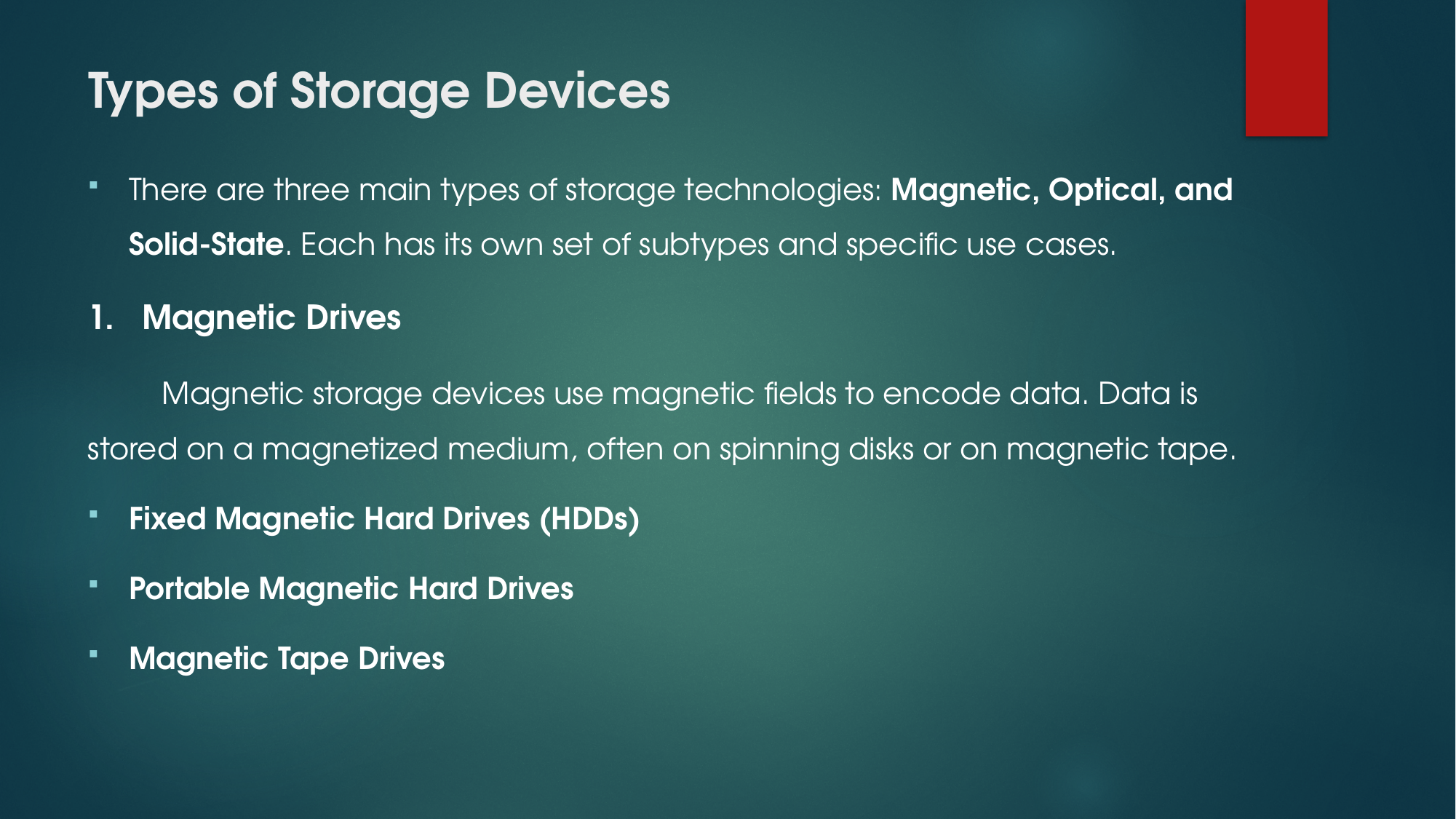

# Types of Storage Devices
There are three main types of storage technologies: Magnetic, Optical, and Solid-State. Each has its own set of subtypes and specific use cases.
1.   Magnetic Drives
        Magnetic storage devices use magnetic fields to encode data. Data is stored on a magnetized medium, often on spinning disks or on magnetic tape.
Fixed Magnetic Hard Drives (HDDs)
Portable Magnetic Hard Drives
Magnetic Tape Drives